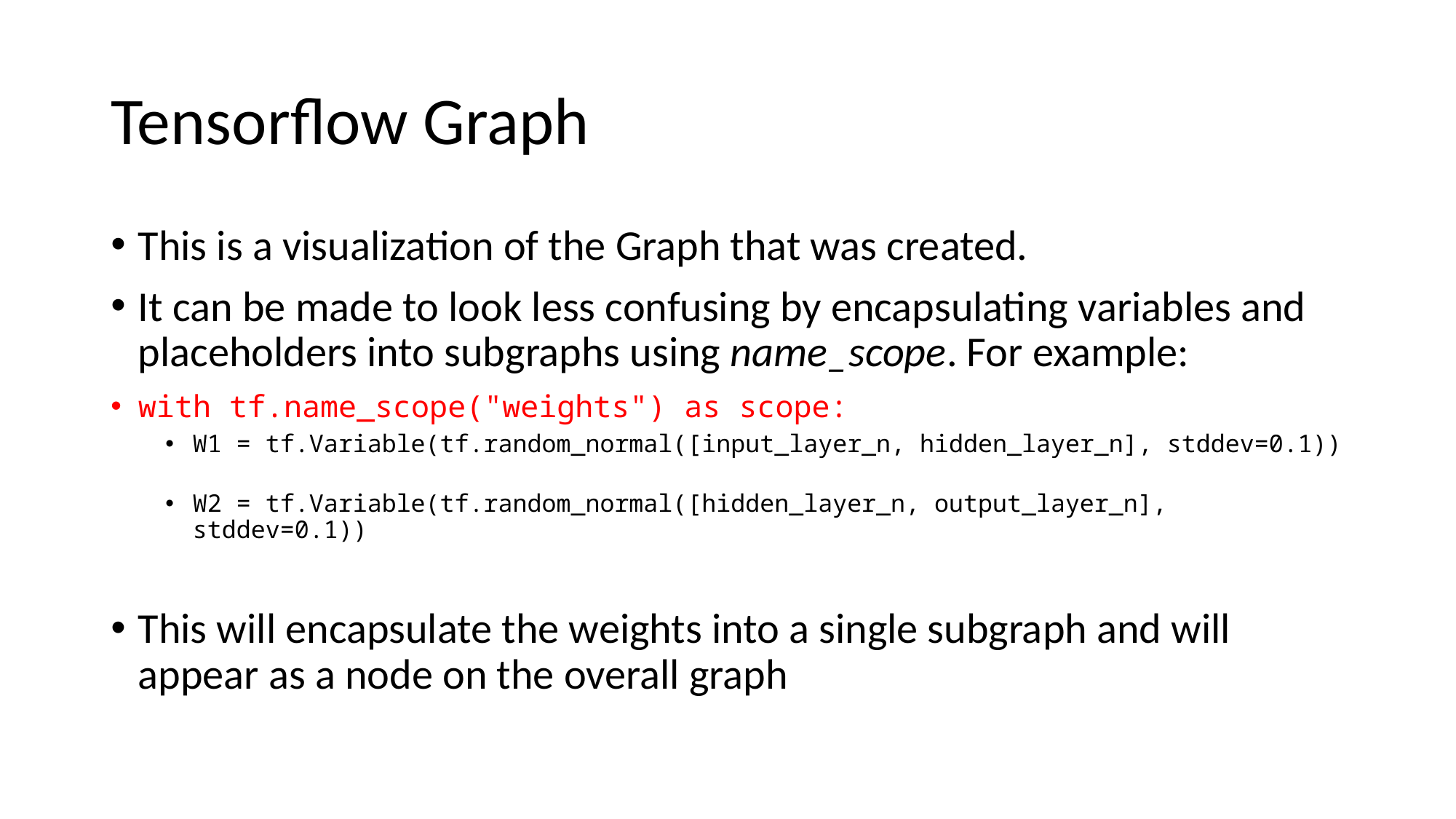

# Tensorflow Graph
This is a visualization of the Graph that was created.
It can be made to look less confusing by encapsulating variables and placeholders into subgraphs using name_scope. For example:
with tf.name_scope("weights") as scope:
W1 = tf.Variable(tf.random_normal([input_layer_n, hidden_layer_n], stddev=0.1))
W2 = tf.Variable(tf.random_normal([hidden_layer_n, output_layer_n], stddev=0.1))

This will encapsulate the weights into a single subgraph and will appear as a node on the overall graph